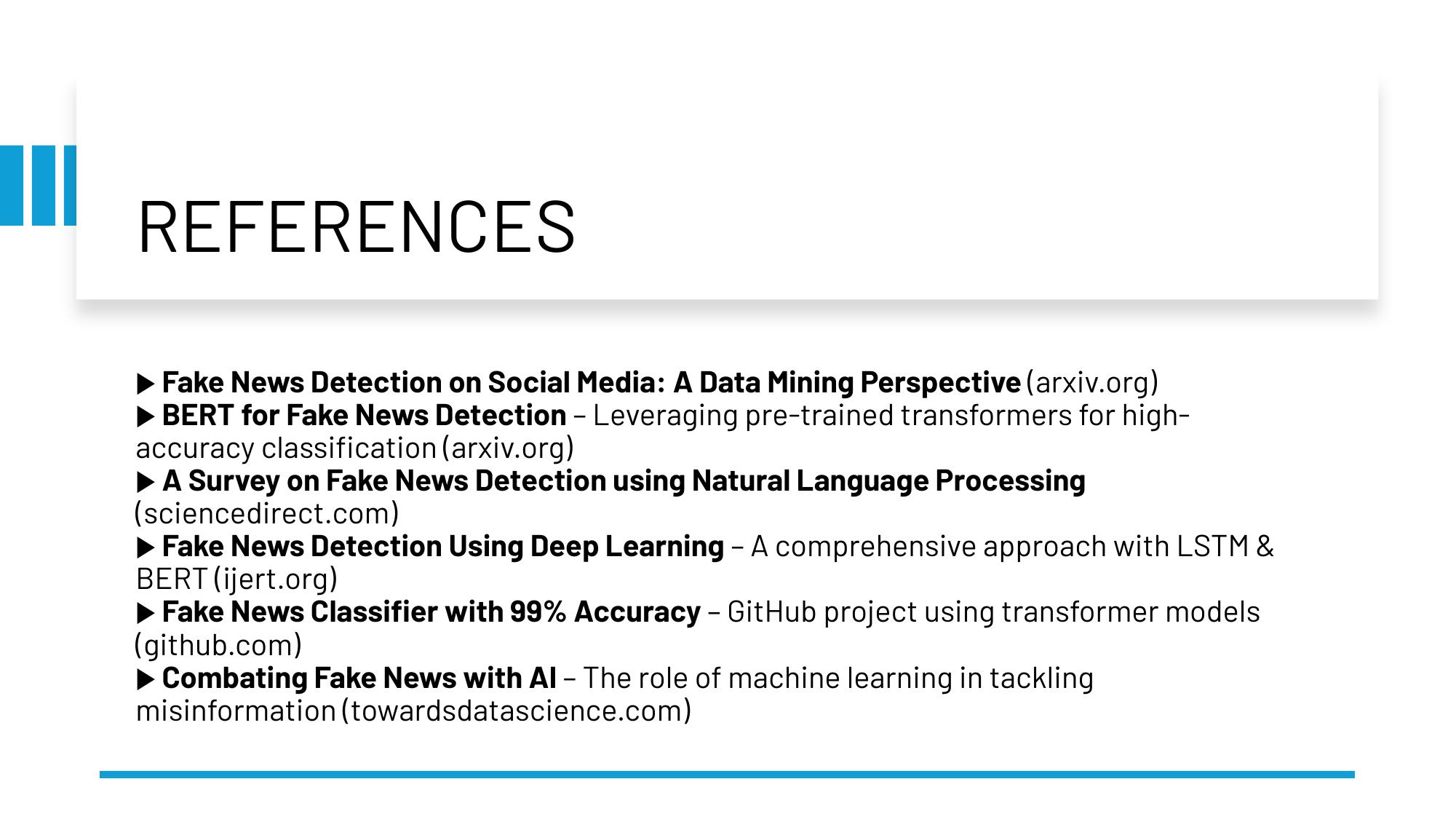

# REFERENCES

▶ Fake News Detection on Social Media: A Data Mining Perspective (arxiv.org)
▶ BERT for Fake News Detection – Leveraging pre-trained transformers for high-accuracy classification (arxiv.org)
▶ A Survey on Fake News Detection using Natural Language Processing (sciencedirect.com)
▶ Fake News Detection Using Deep Learning – A comprehensive approach with LSTM & BERT (ijert.org)
▶ Fake News Classifier with 99% Accuracy – GitHub project using transformer models (github.com)
▶ Combating Fake News with AI – The role of machine learning in tackling misinformation (towardsdatascience.com)